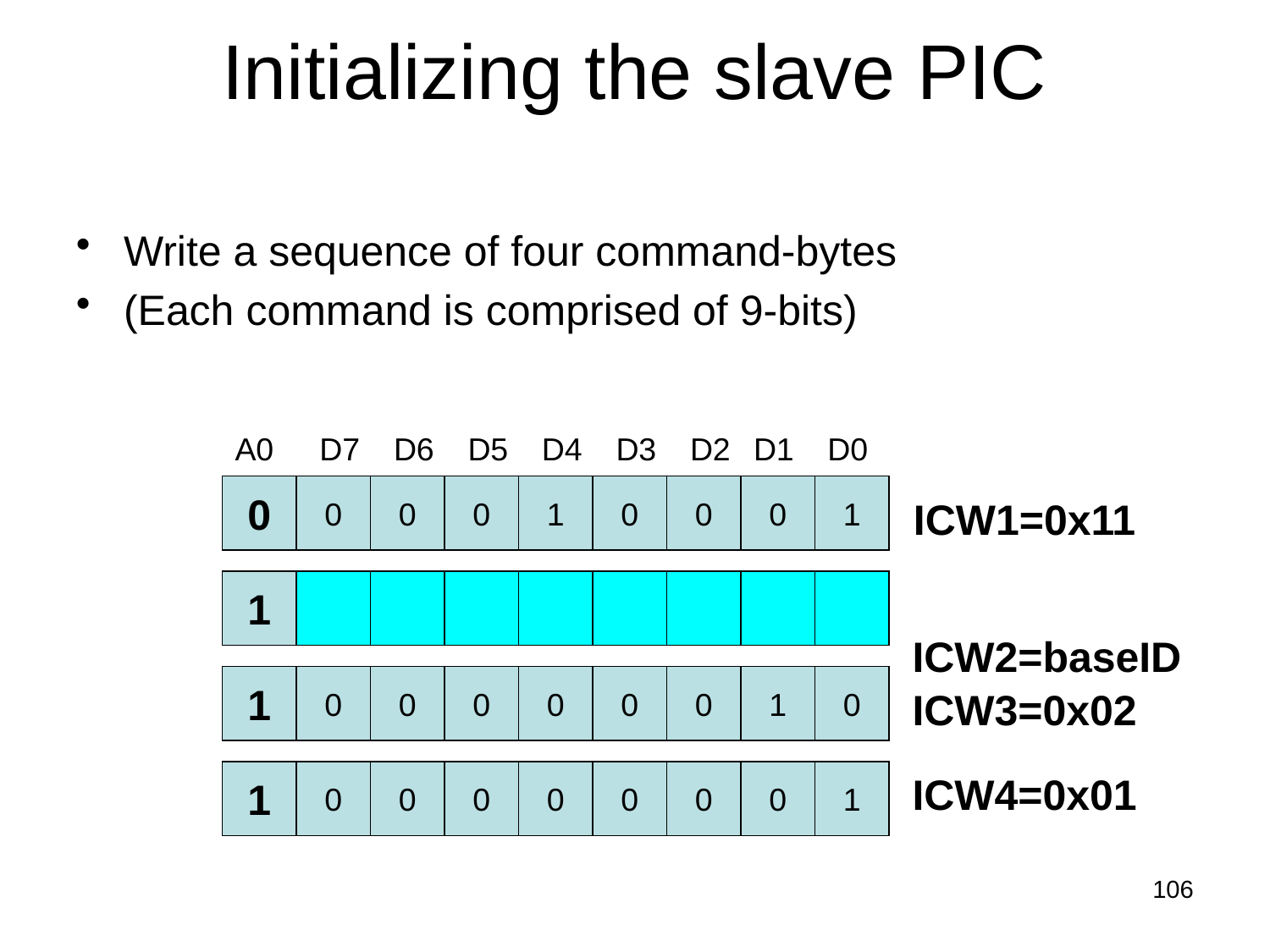

Initializing the slave PIC
Write a sequence of four command-bytes
(Each command is comprised of 9-bits)

A0
D7
D6
D5
D4
D3
D2
D1
D0
0
0
0
0
1
0
0
0
1
ICW1=0x11
1

ICW2=baseID
1
0
0
0
0
0
0
1
0
ICW3=0x02
1
0
0
0
0
0
0
0
1
ICW4=0x01
106